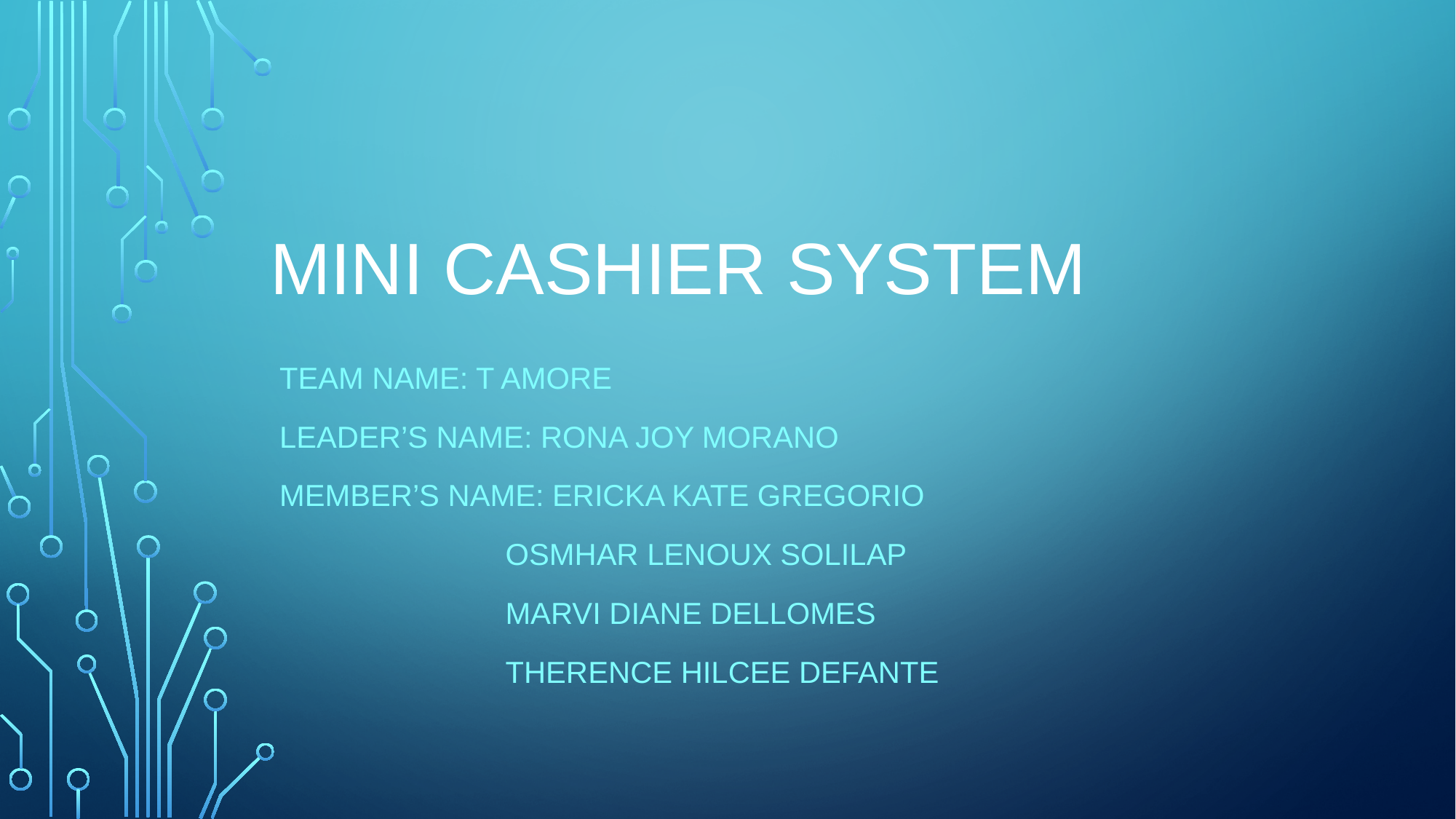

# mini cashier system
Team name: t amore
Leader’s name: rona joy morano
Member’s name: Ericka kate Gregorio
                           osmhar lenoux solilap
                           marvi diane dellomes
                           therence hilcee defante